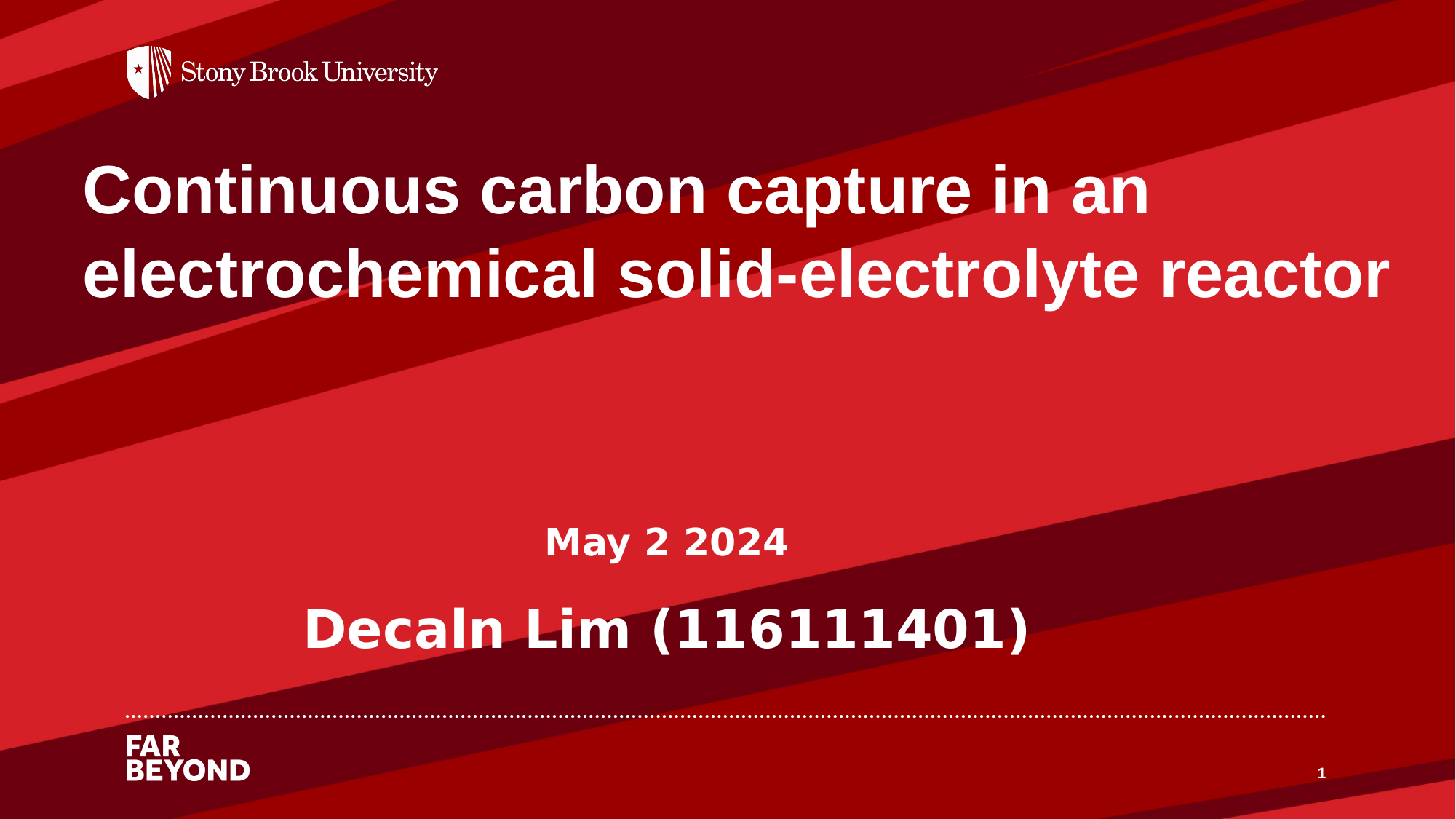

# Continuous carbon capture in an electrochemical solid-electrolyte reactor
May 2 2024
Decaln Lim (116111401)
1